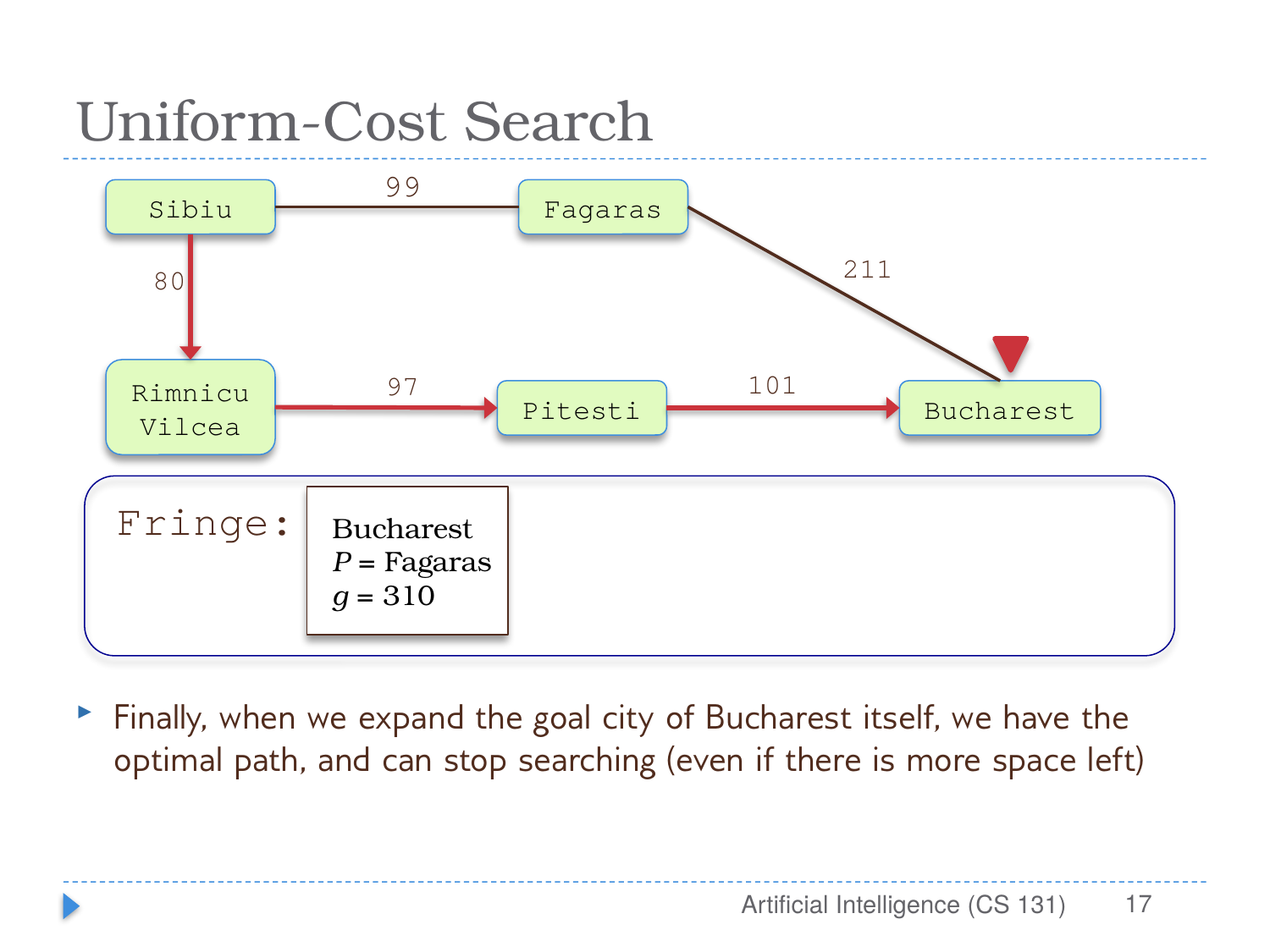

# Uniform-Cost Search
99
Sibiu
Fagaras
211
80

Rimnicu Vilcea
101
97
Pitesti
Bucharest

Fringe:
Bucharest
P = Fagaras
g = 310
Finally, when we expand the goal city of Bucharest itself, we have the optimal path, and can stop searching (even if there is more space left)
17
Artificial Intelligence (CS 131)